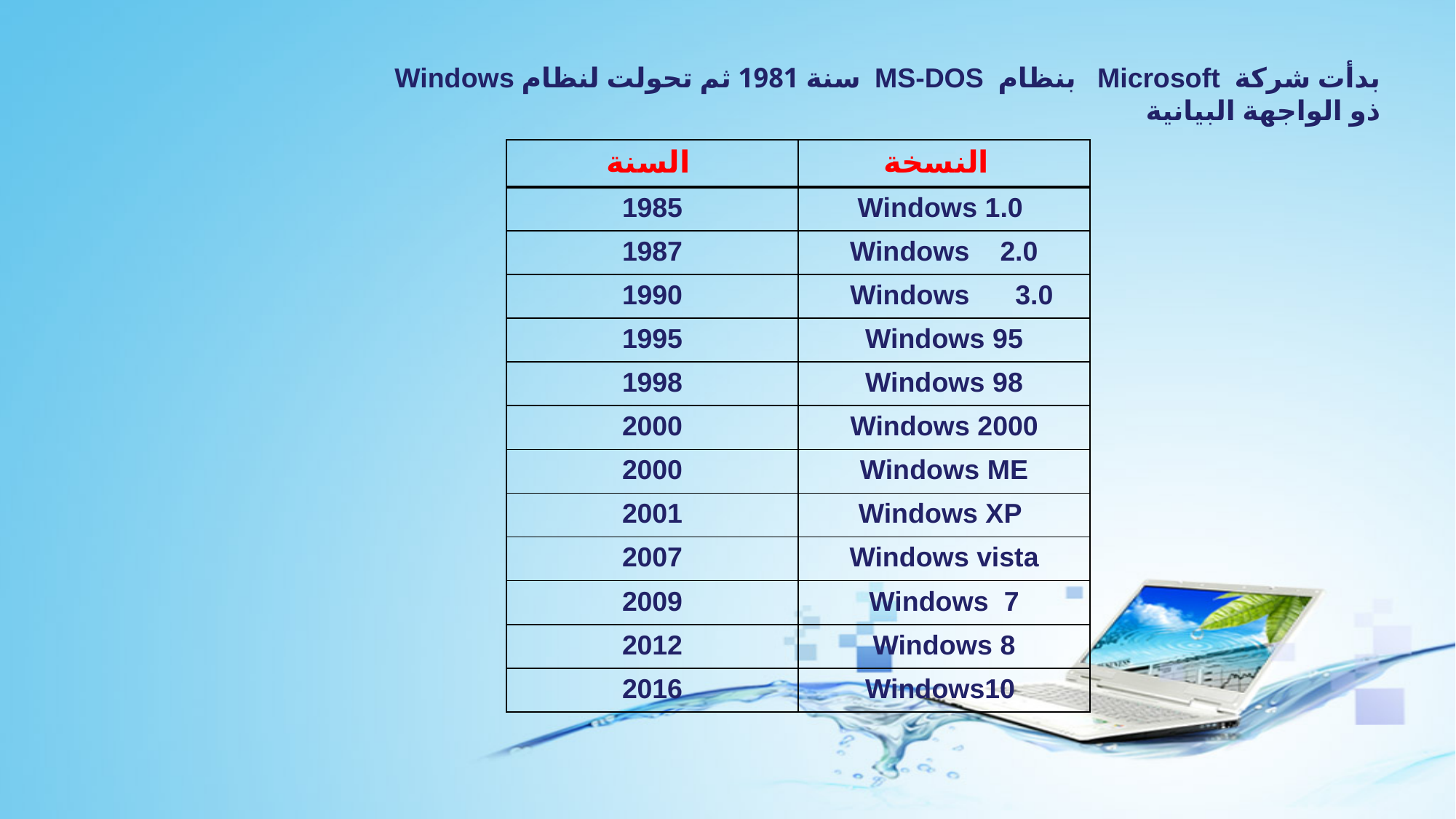

بدأت شركة  Microsoft   بنظام  MS-DOS  سنة 1981 ثم تحولت لنظام Windows ذو الواجهة البيانية
| السنة | النسخة |
| --- | --- |
| 1985 | Windows 1.0 |
| 1987 | Windows 2.0 |
| 1990 | Windows 3.0 |
| 1995 | Windows 95 |
| 1998 | Windows 98 |
| 2000 | Windows 2000 |
| 2000 | Windows ME |
| 2001 | Windows XP |
| 2007 | Windows vista |
| 2009 | Windows 7 |
| 2012 | Windows 8 |
| 2016 | Windows10 |